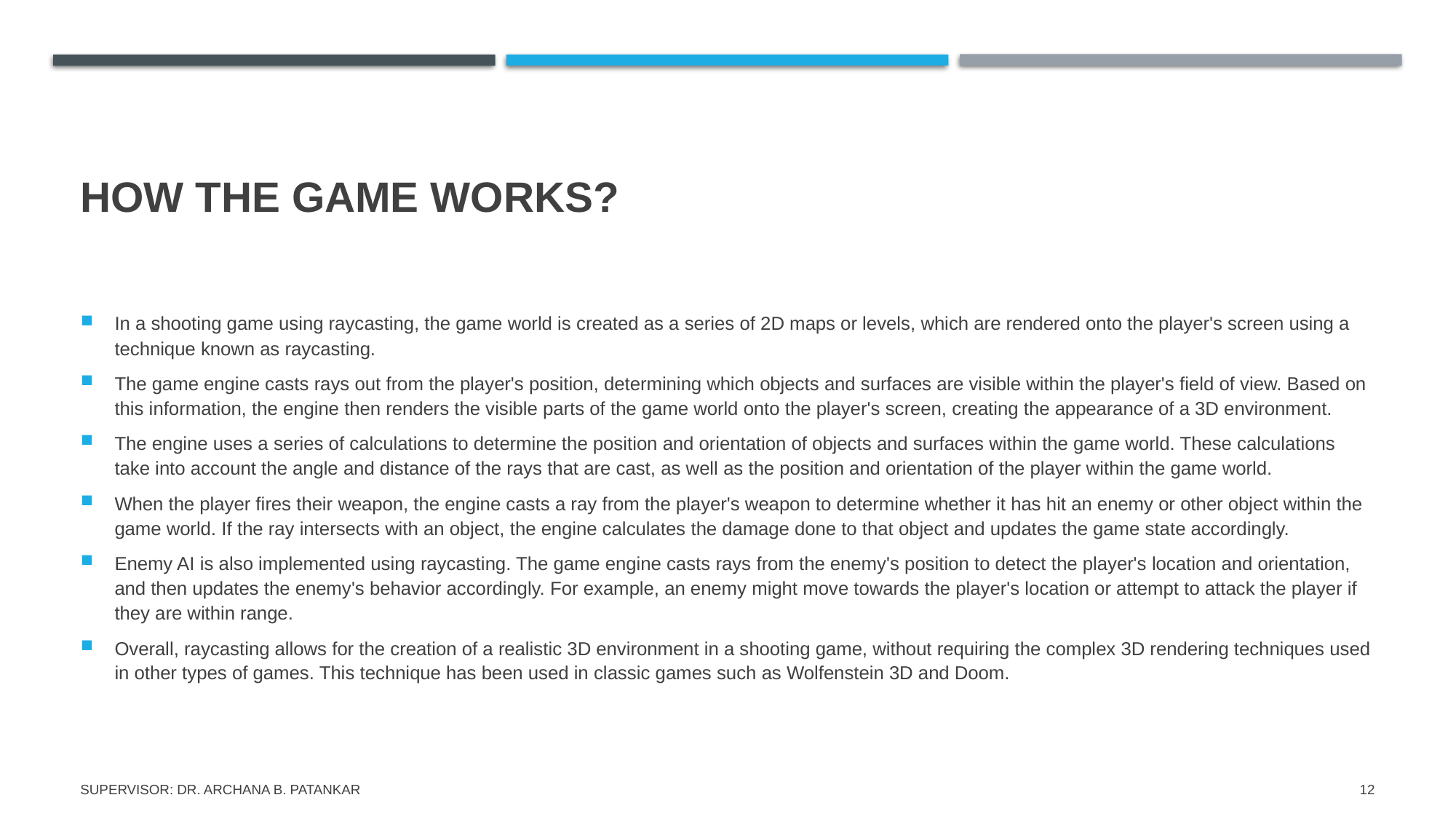

# HOW THE game works?
In a shooting game using raycasting, the game world is created as a series of 2D maps or levels, which are rendered onto the player's screen using a technique known as raycasting.
The game engine casts rays out from the player's position, determining which objects and surfaces are visible within the player's field of view. Based on this information, the engine then renders the visible parts of the game world onto the player's screen, creating the appearance of a 3D environment.
The engine uses a series of calculations to determine the position and orientation of objects and surfaces within the game world. These calculations take into account the angle and distance of the rays that are cast, as well as the position and orientation of the player within the game world.
When the player fires their weapon, the engine casts a ray from the player's weapon to determine whether it has hit an enemy or other object within the game world. If the ray intersects with an object, the engine calculates the damage done to that object and updates the game state accordingly.
Enemy AI is also implemented using raycasting. The game engine casts rays from the enemy's position to detect the player's location and orientation, and then updates the enemy's behavior accordingly. For example, an enemy might move towards the player's location or attempt to attack the player if they are within range.
Overall, raycasting allows for the creation of a realistic 3D environment in a shooting game, without requiring the complex 3D rendering techniques used in other types of games. This technique has been used in classic games such as Wolfenstein 3D and Doom.
SUPERVISOR: Dr. Archana B. Patankar
12